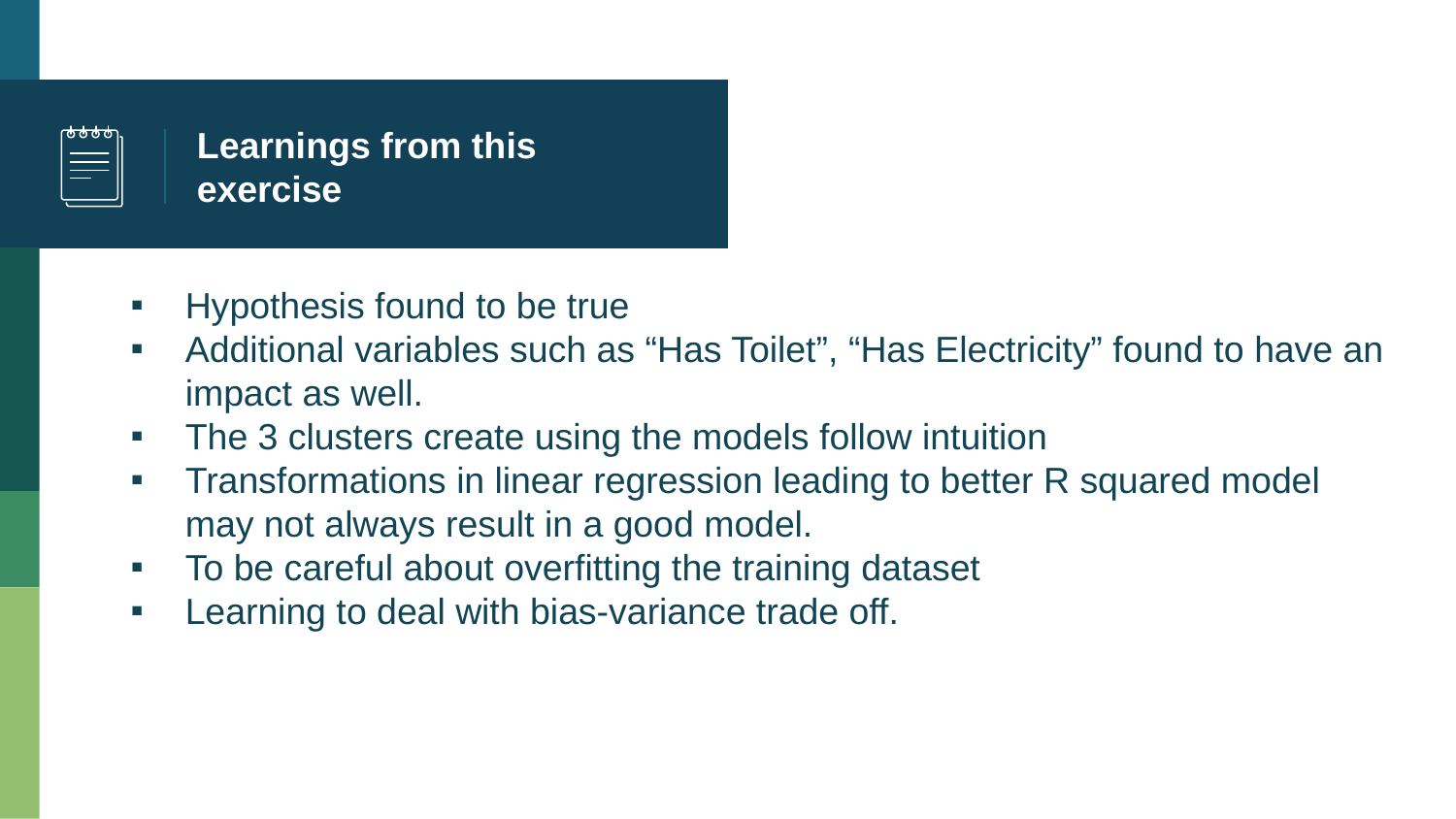

# Learnings from this exercise

Hypothesis found to be true
Additional variables such as “Has Toilet”, “Has Electricity” found to have an impact as well.
The 3 clusters create using the models follow intuition
Transformations in linear regression leading to better R squared model may not always result in a good model.
To be careful about overfitting the training dataset
Learning to deal with bias-variance trade off.